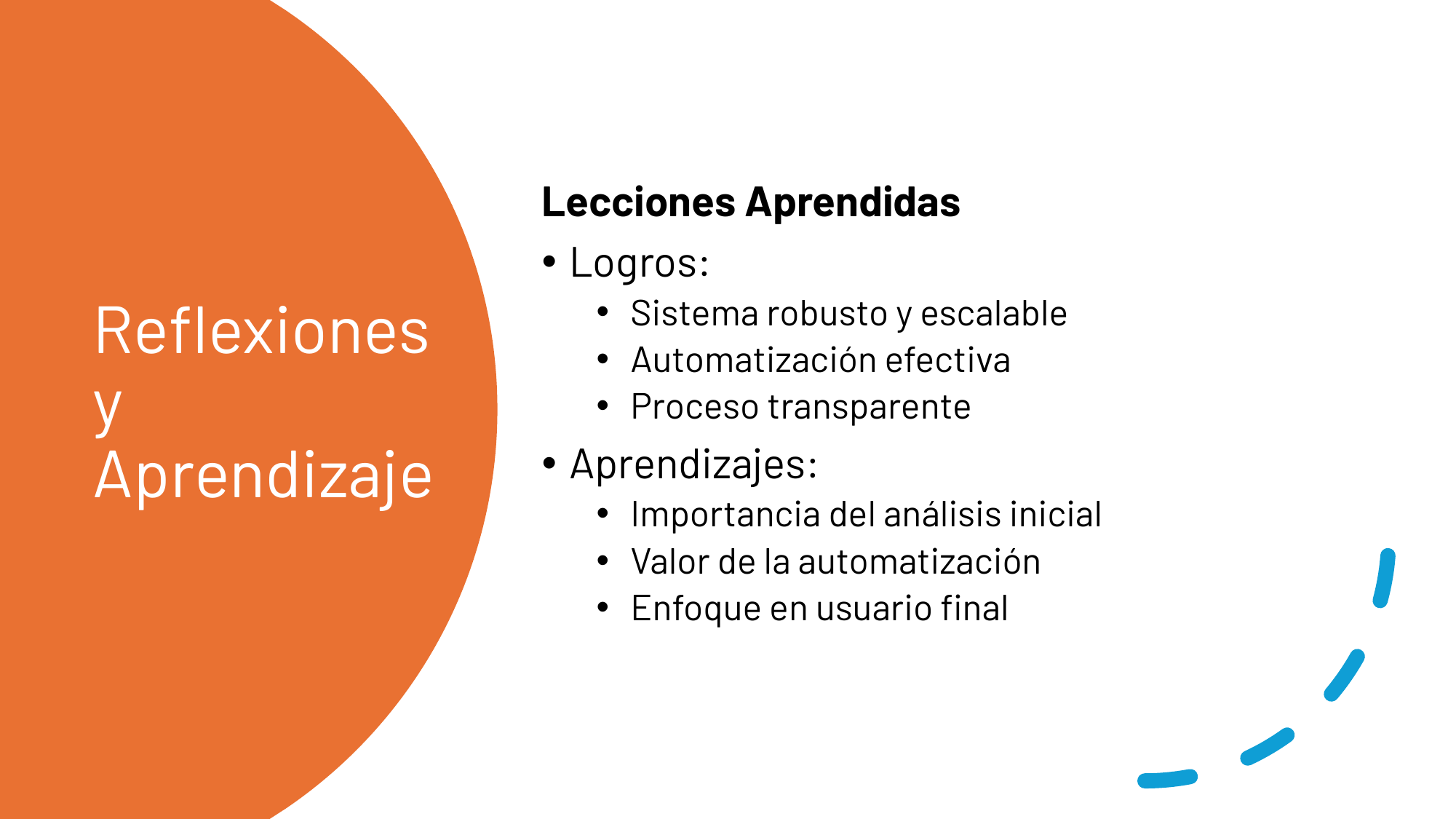

Lecciones Aprendidas
Logros:
Sistema robusto y escalable
Automatización efectiva
Proceso transparente
Aprendizajes:
Importancia del análisis inicial
Valor de la automatización
Enfoque en usuario final
# Reflexiones y Aprendizaje